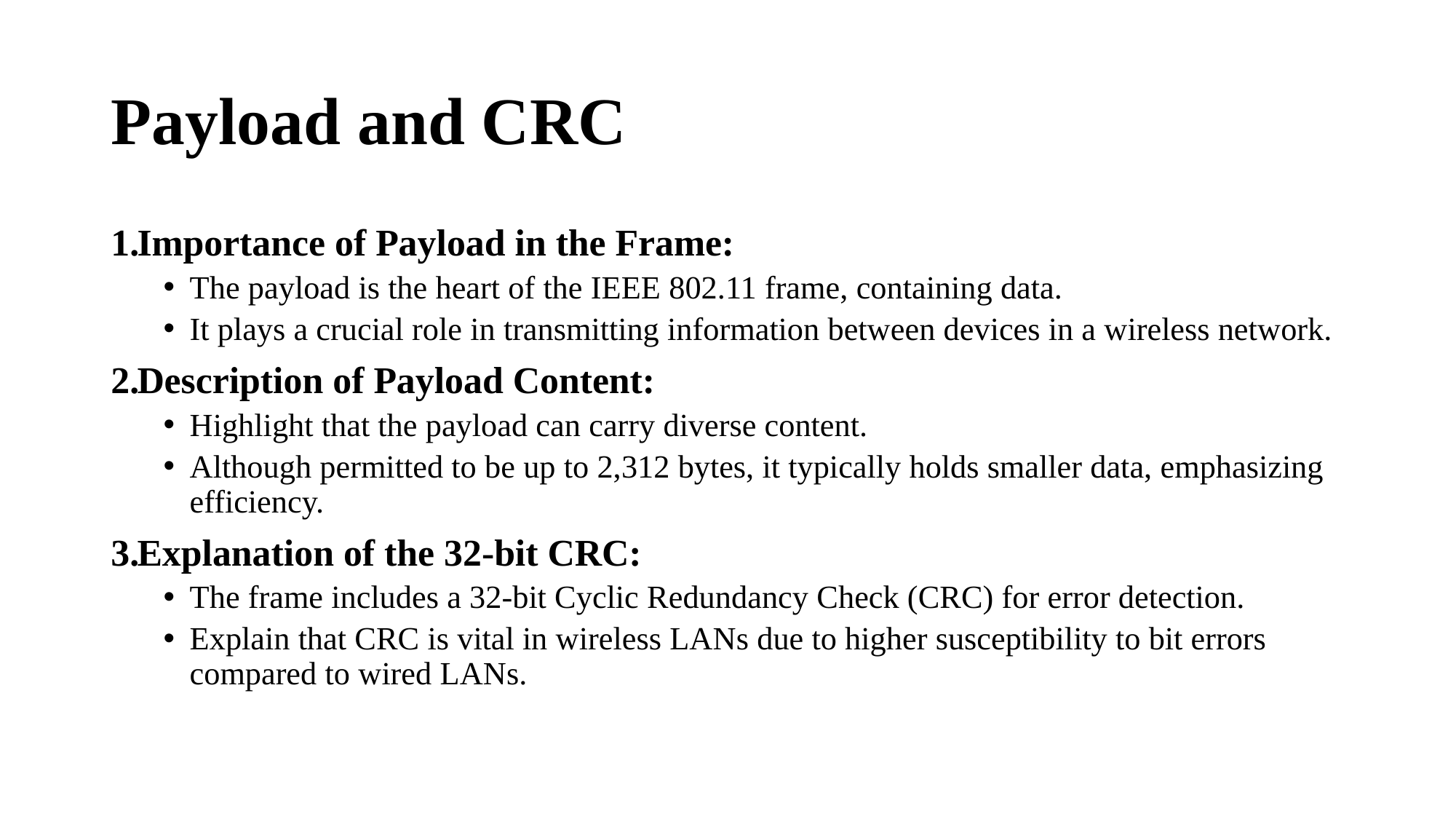

# Payload and CRC
Importance of Payload in the Frame:
The payload is the heart of the IEEE 802.11 frame, containing data.
It plays a crucial role in transmitting information between devices in a wireless network.
Description of Payload Content:
Highlight that the payload can carry diverse content.
Although permitted to be up to 2,312 bytes, it typically holds smaller data, emphasizing efficiency.
Explanation of the 32-bit CRC:
The frame includes a 32-bit Cyclic Redundancy Check (CRC) for error detection.
Explain that CRC is vital in wireless LANs due to higher susceptibility to bit errors compared to wired LANs.